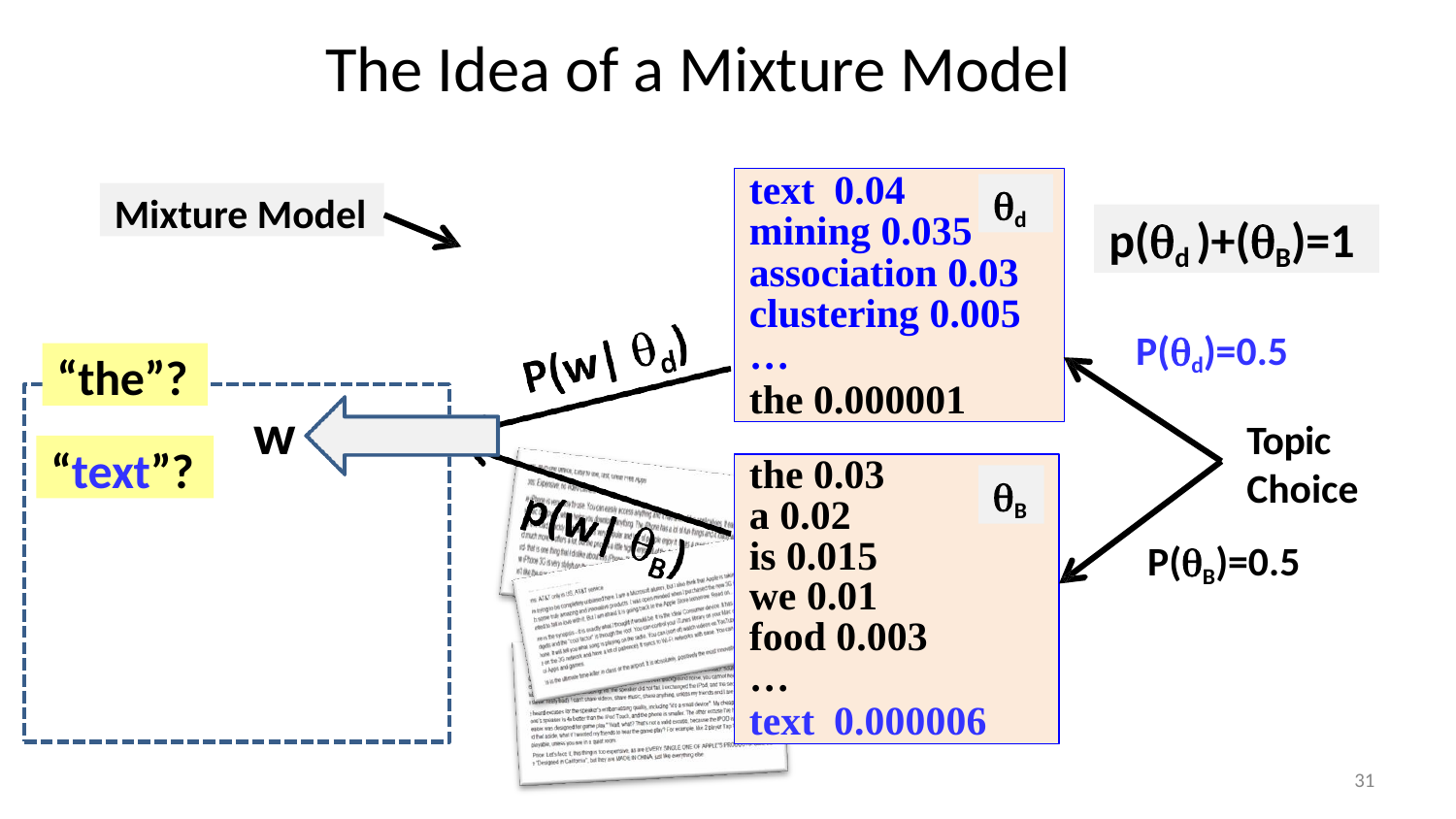

# The Idea of a Mixture Model
text 0.04
mining 0.035
association 0.03
clustering 0.005
…
the 0.000001
θd
Mixture Model
p(θd )+(θB)=1

P(θd)=0.5
Topic
Choice
P(θB)=0.5

“the”?

w
“text”?
the 0.03
a 0.02
is 0.015
we 0.01
food 0.003
…
text 0.000006

θB
31